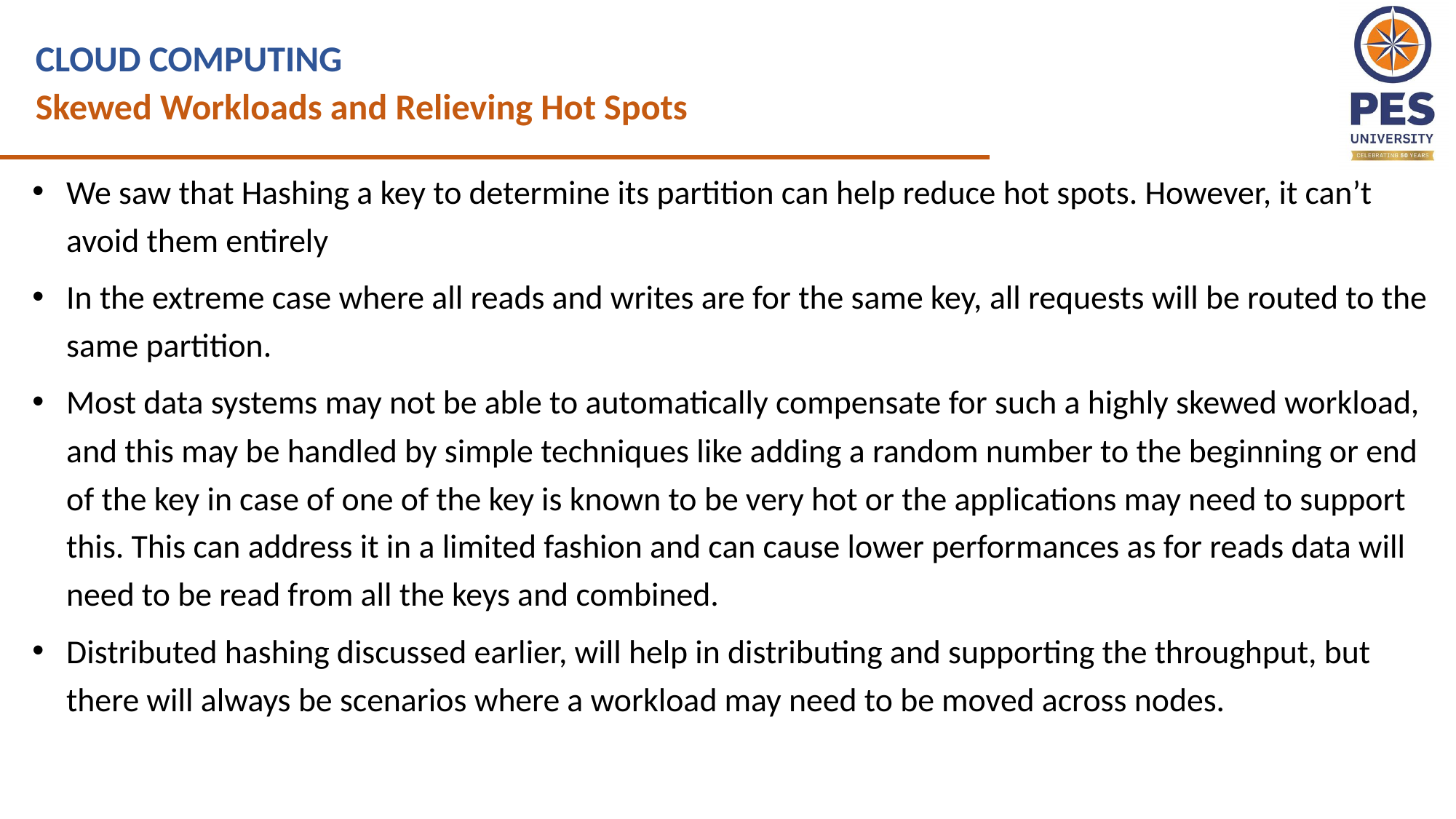

CLOUD COMPUTING
Skewed Workloads and Relieving Hot Spots
We saw that Hashing a key to determine its partition can help reduce hot spots. However, it can’t avoid them entirely
In the extreme case where all reads and writes are for the same key, all requests will be routed to the same partition.
Most data systems may not be able to automatically compensate for such a highly skewed workload, and this may be handled by simple techniques like adding a random number to the beginning or end of the key in case of one of the key is known to be very hot or the applications may need to support this. This can address it in a limited fashion and can cause lower performances as for reads data will need to be read from all the keys and combined.
Distributed hashing discussed earlier, will help in distributing and supporting the throughput, but there will always be scenarios where a workload may need to be moved across nodes.